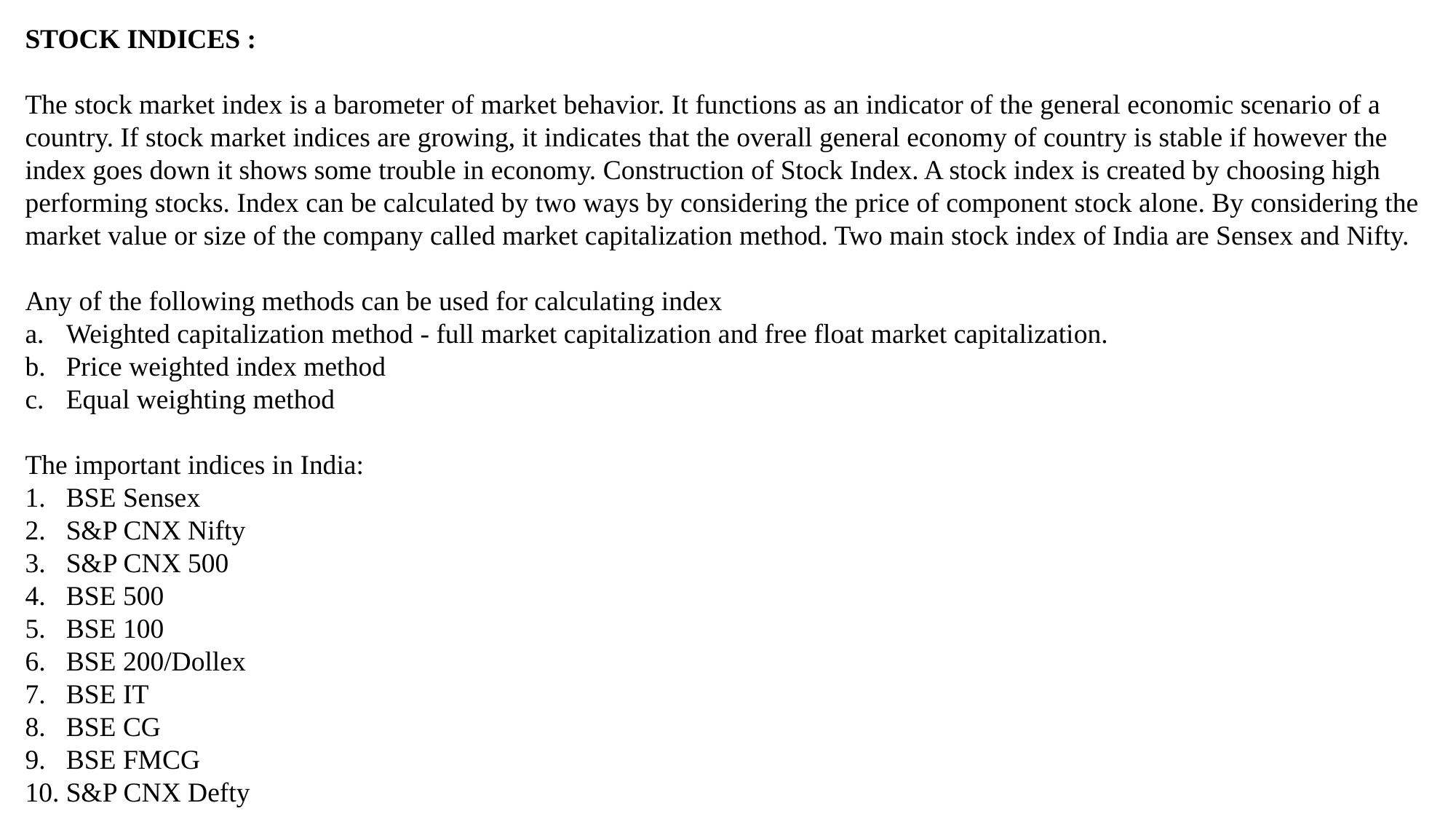

STOCK INDICES :

The stock market index is a barometer of market behavior. It functions as an indicator of the general economic scenario of a country. If stock market indices are growing, it indicates that the overall general economy of country is stable if however the index goes down it shows some trouble in economy. Construction of Stock Index. A stock index is created by choosing high performing stocks. Index can be calculated by two ways by considering the price of component stock alone. By considering the market value or size of the company called market capitalization method. Two main stock index of India are Sensex and Nifty.

Any of the following methods can be used for calculating index
Weighted capitalization method - full market capitalization and free float market capitalization.
Price weighted index method
Equal weighting method

The important indices in India:
BSE Sensex
S&P CNX Nifty
S&P CNX 500
BSE 500
BSE 100
BSE 200/Dollex
BSE IT
BSE CG
BSE FMCG
S&P CNX Defty